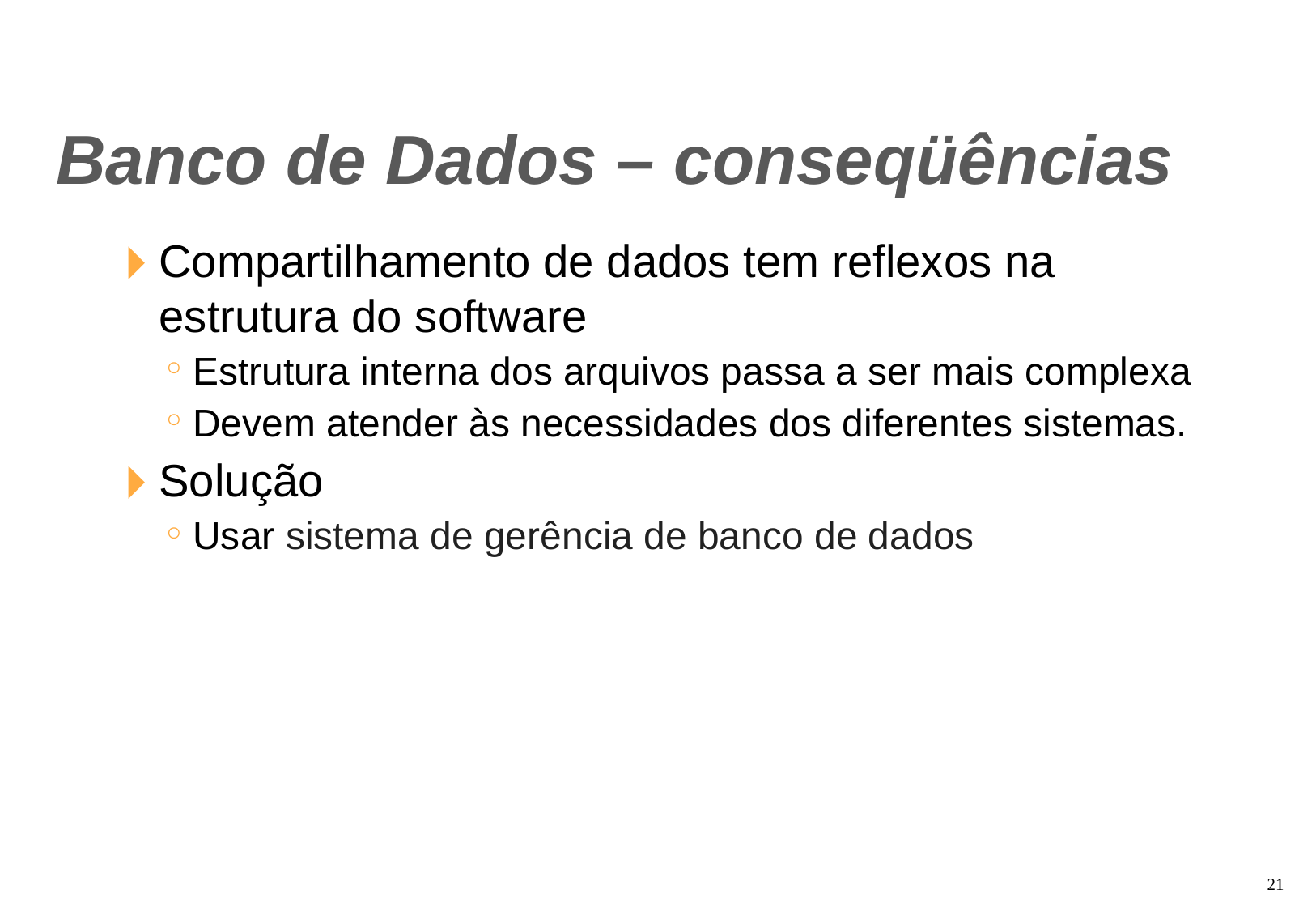

Banco de Dados – conseqüências
Compartilhamento de dados tem reflexos na estrutura do software
Estrutura interna dos arquivos passa a ser mais complexa
Devem atender às necessidades dos diferentes sistemas.
Solução
Usar sistema de gerência de banco de dados

21